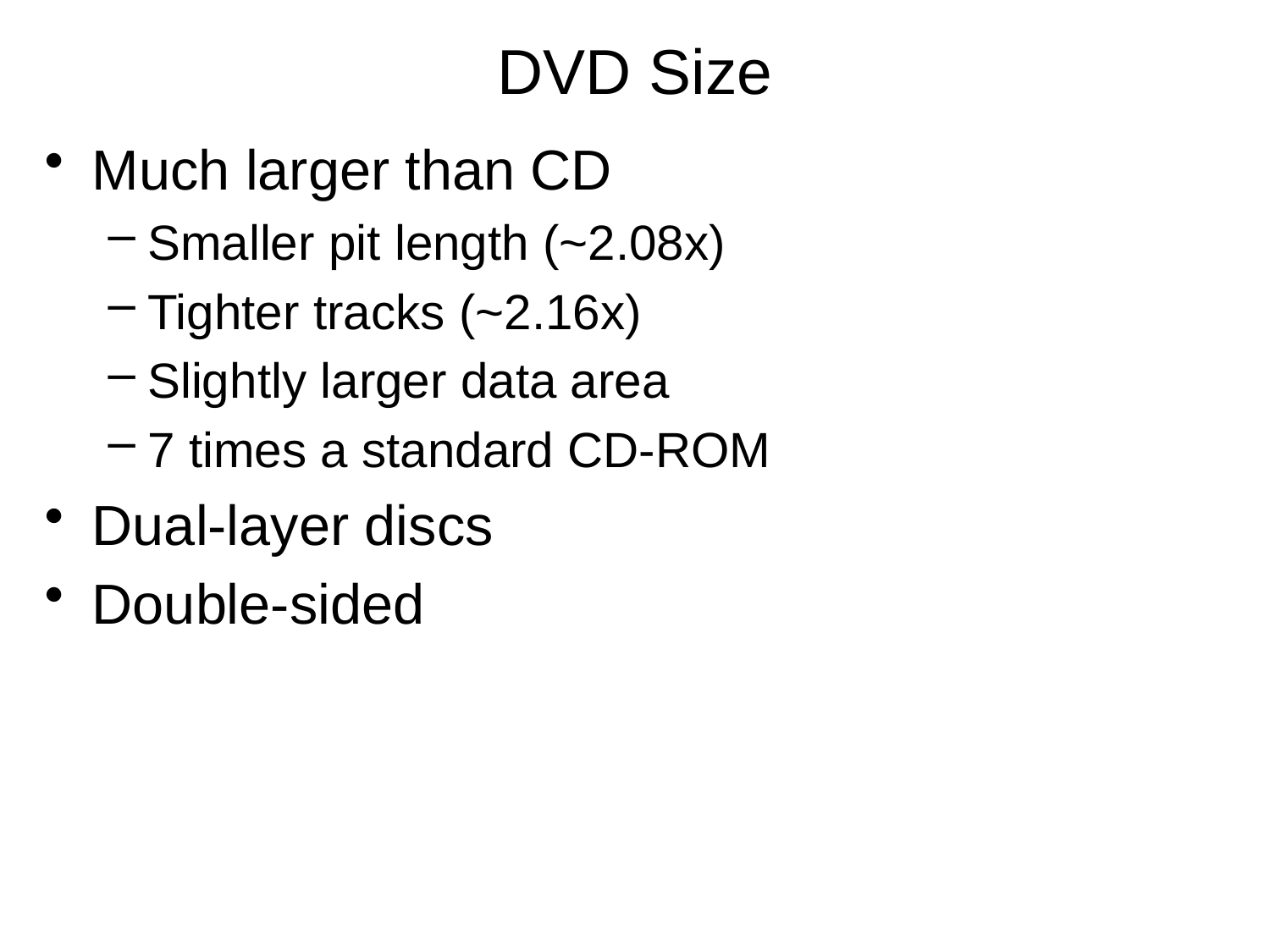

# DVD Size
Much larger than CD
Smaller pit length (~2.08x)
Tighter tracks (~2.16x)
Slightly larger data area
7 times a standard CD-ROM
Dual-layer discs
Double-sided